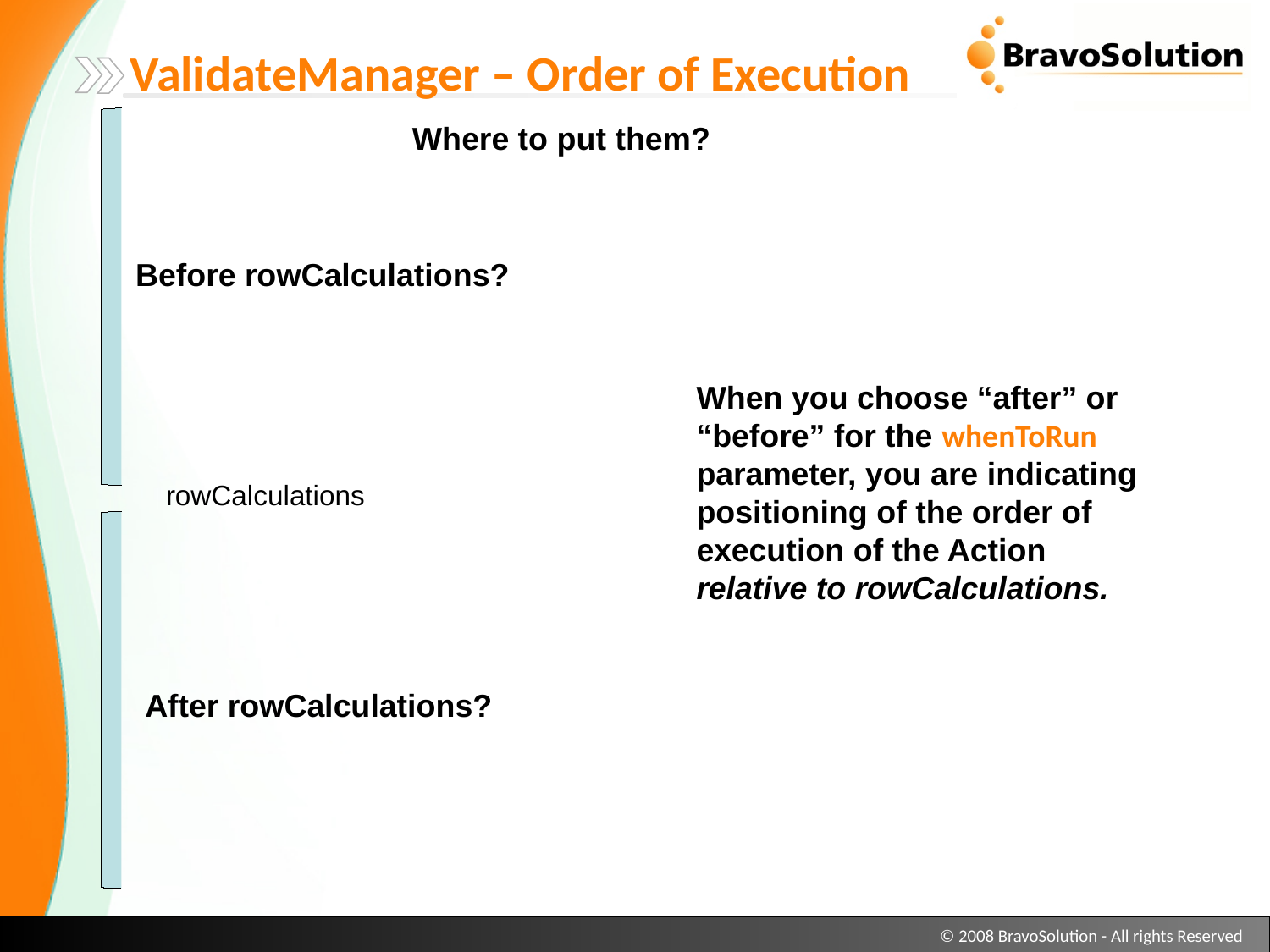

ValidateManager – Order of Execution

Before rowCalculations?
Where to put them?
When you choose “after” or “before” for the whenToRun parameter, you are indicating positioning of the order of execution of the Action
relative to rowCalculations.
rowCalculations

After rowCalculations?